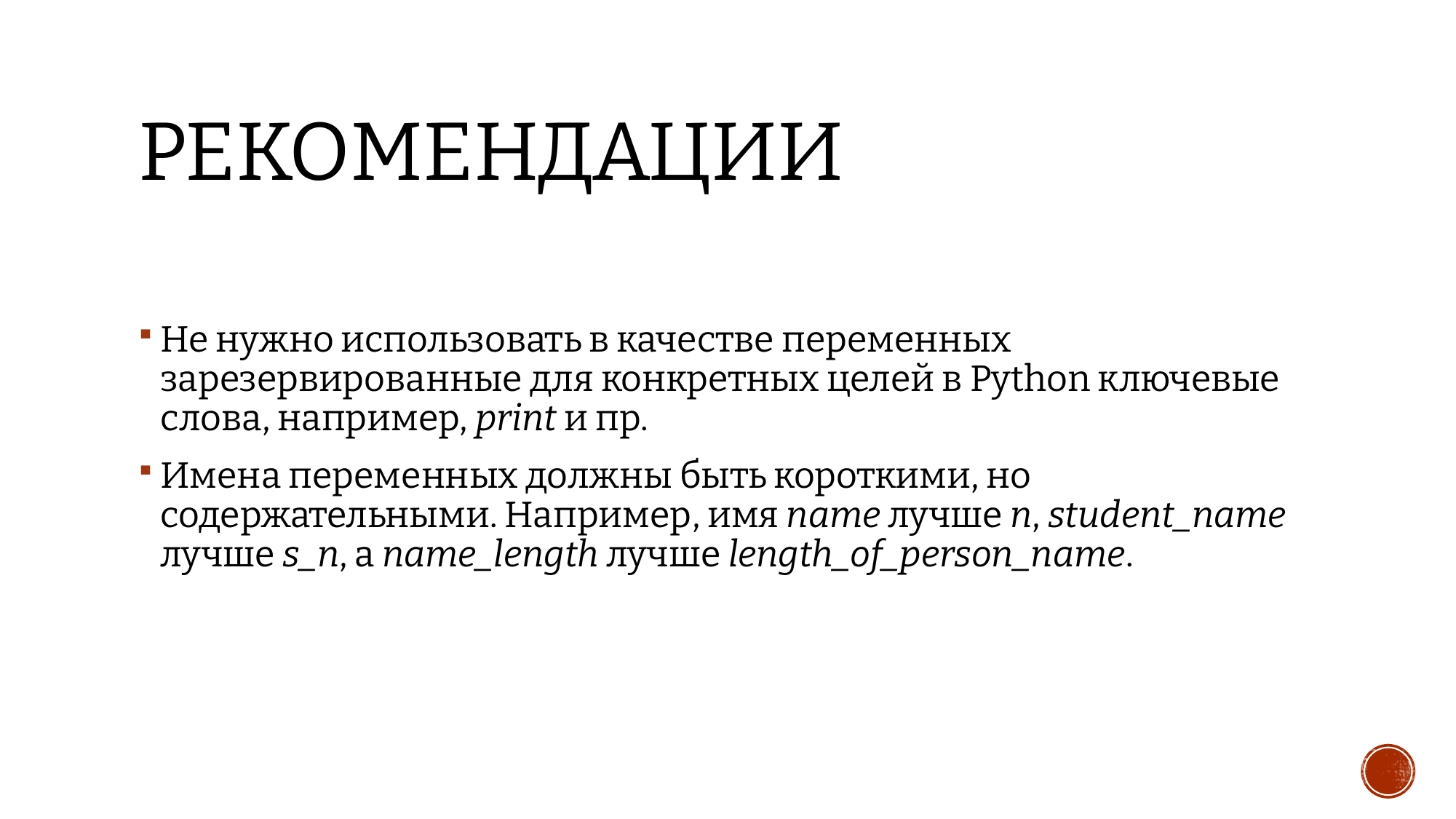

# Рекомендации

Не нужно использовать в качестве переменных зарезервированные для конкретных целей в Python ключевые слова, например, print и пр.
Имена переменных должны быть короткими, но содержательными. Например, имя name лучше n, student_name лучше s_n, а name_length лучше length_of_person_name.